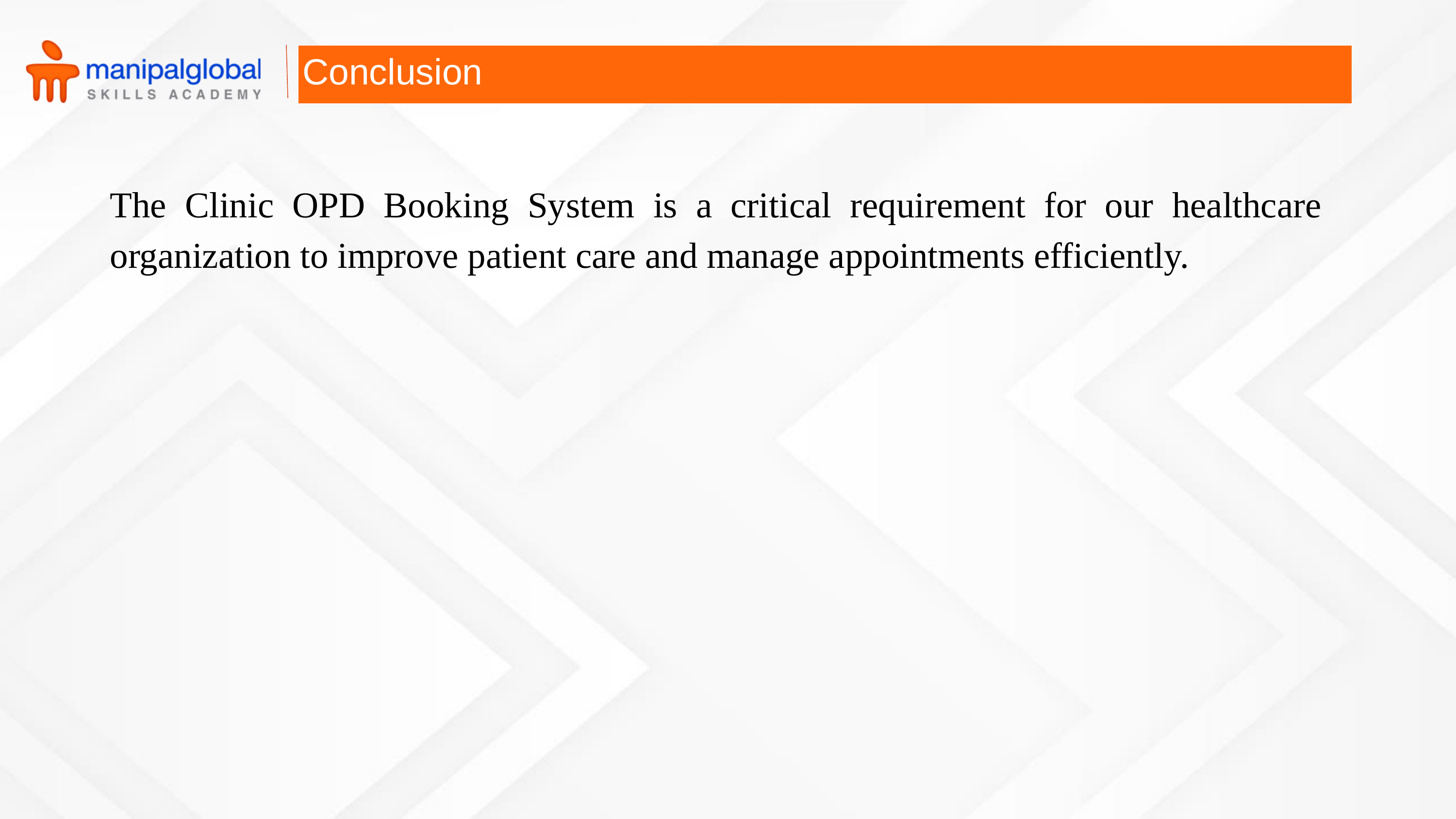

Conclusion

The Clinic OPD Booking System is a critical requirement for our healthcare organization to improve patient care and manage appointments efficiently.